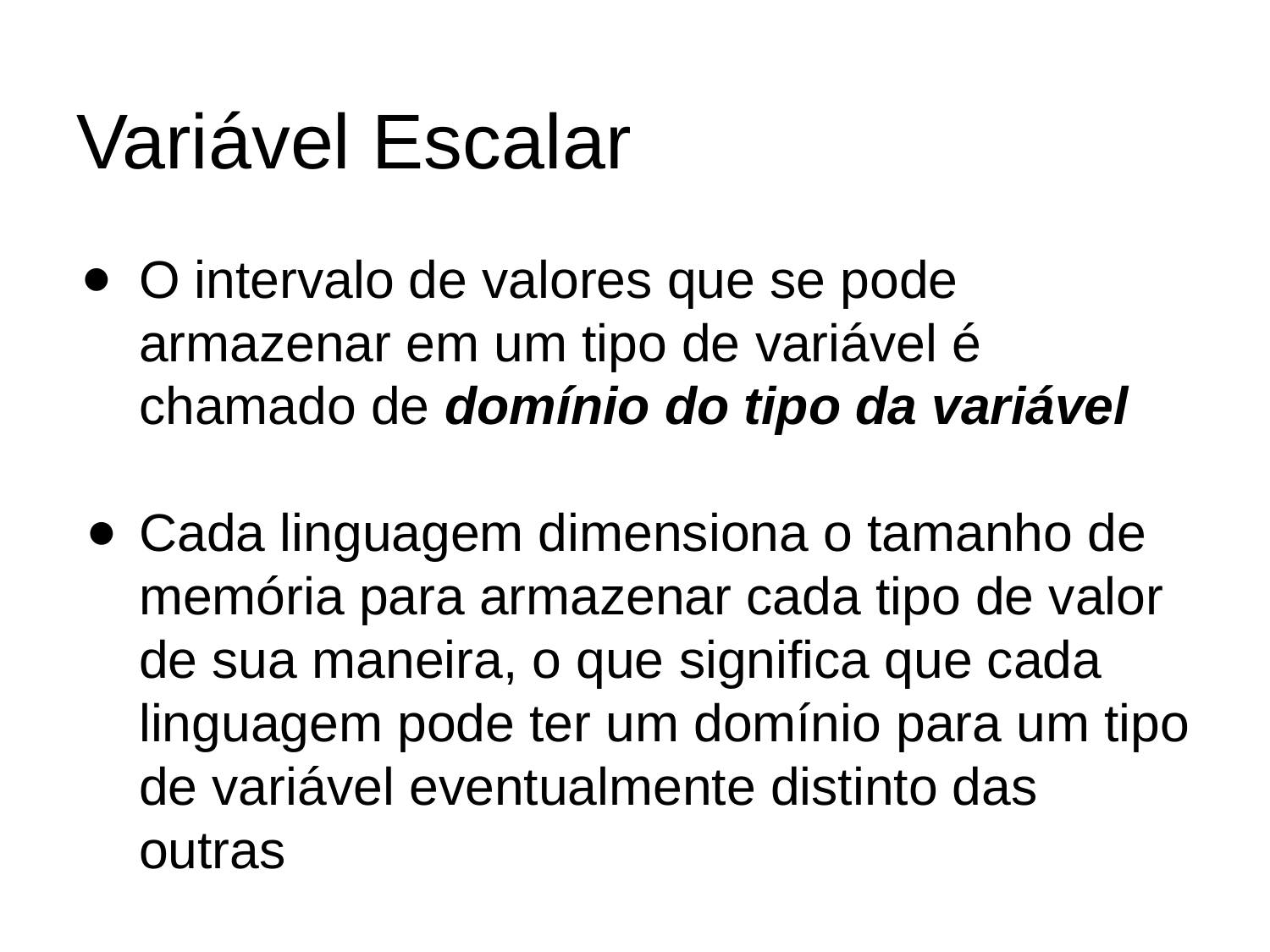

# Variável Escalar
O intervalo de valores que se pode armazenar em um tipo de variável é chamado de domínio do tipo da variável
Cada linguagem dimensiona o tamanho de memória para armazenar cada tipo de valor de sua maneira, o que significa que cada linguagem pode ter um domínio para um tipo de variável eventualmente distinto das outras